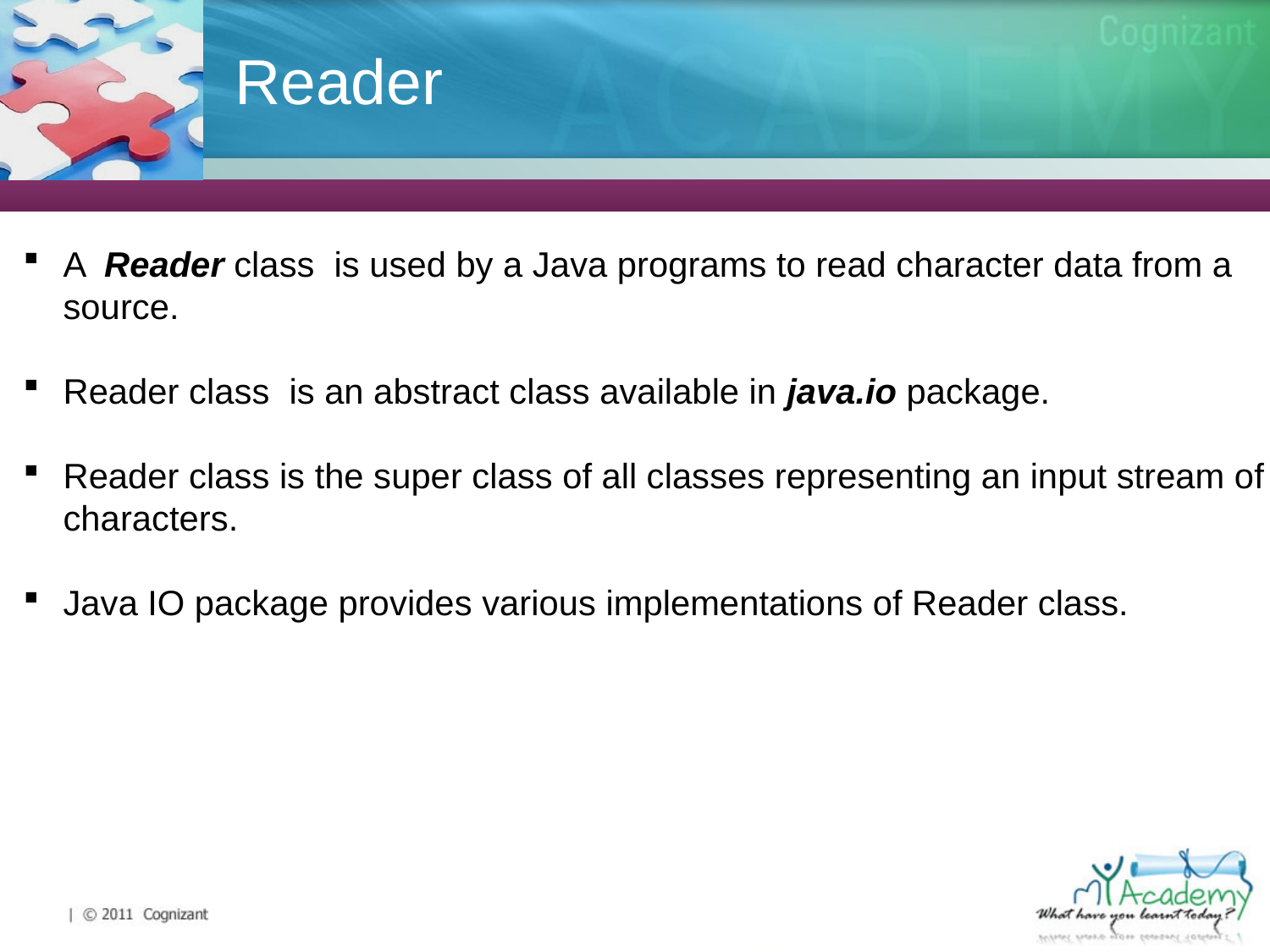

# Reader
A  Reader class  is used by a Java programs to read character data from a source.

Reader class  is an abstract class available in java.io package.

Reader class is the super class of all classes representing an input stream of  characters.

Java IO package provides various implementations of Reader class.